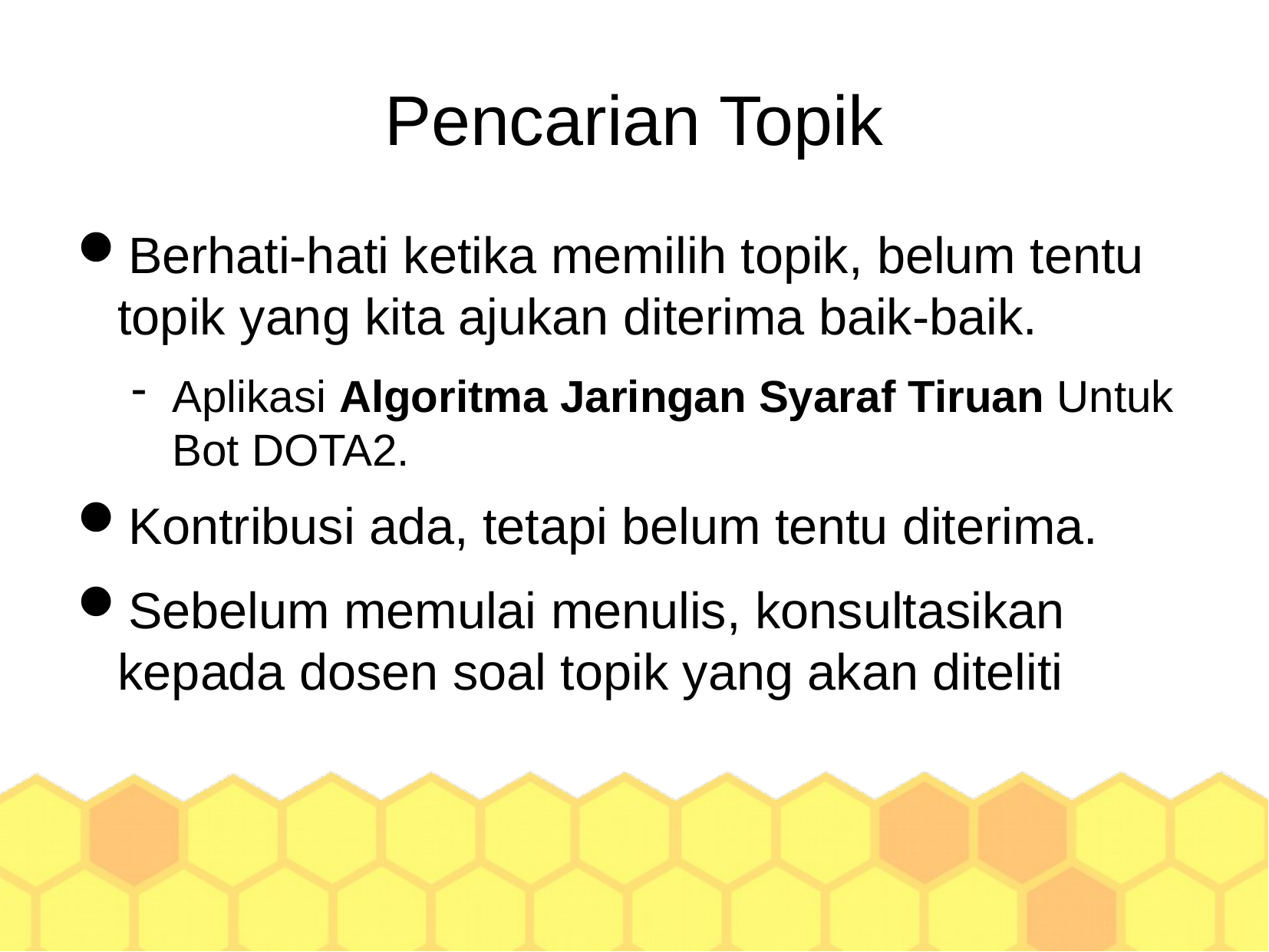

Pencarian Topik
Berhati-hati ketika memilih topik, belum tentu topik yang kita ajukan diterima baik-baik.
Aplikasi Algoritma Jaringan Syaraf Tiruan Untuk Bot DOTA2.
Kontribusi ada, tetapi belum tentu diterima.
Sebelum memulai menulis, konsultasikan kepada dosen soal topik yang akan diteliti